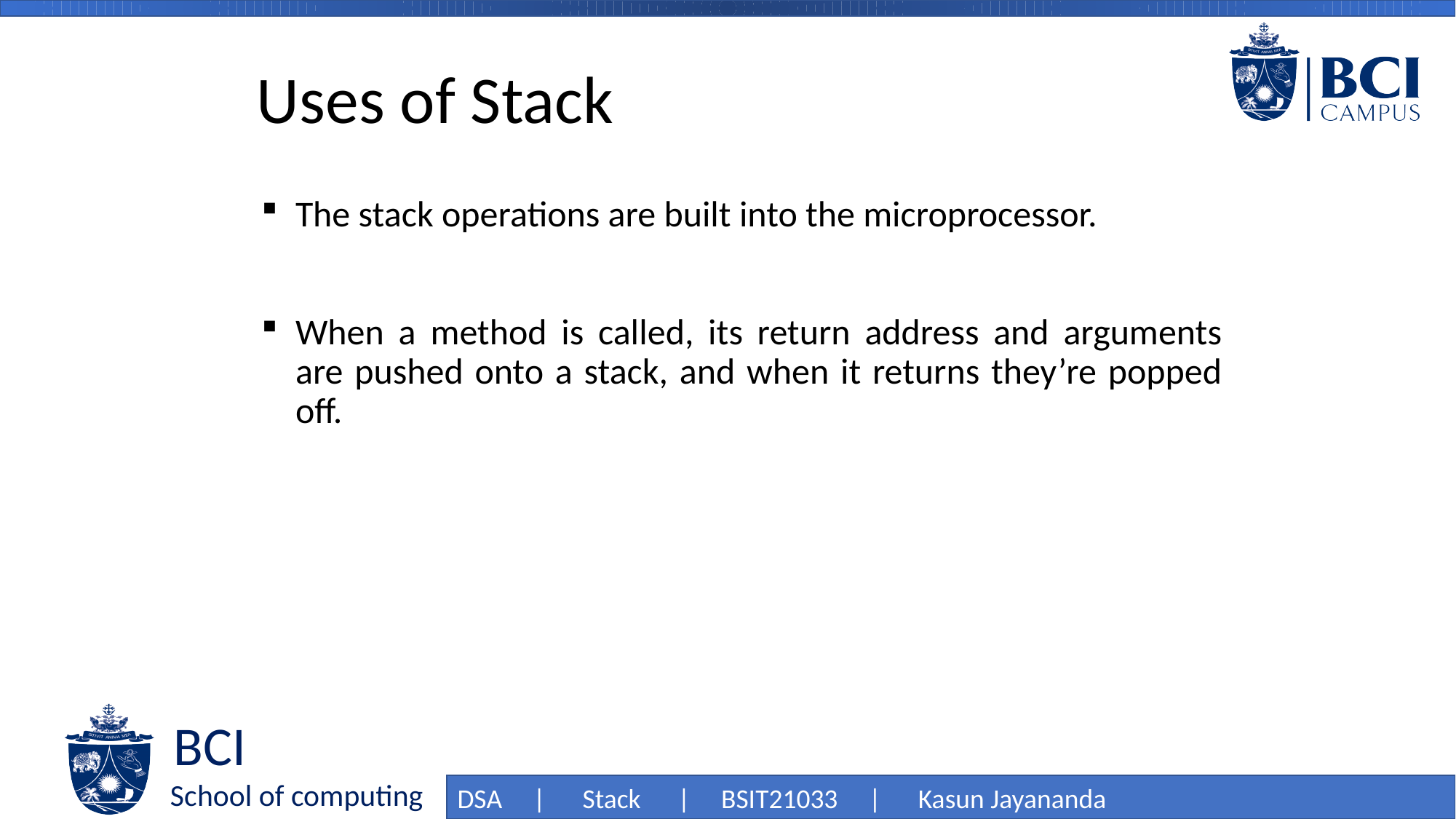

Uses of Stack
The stack operations are built into the microprocessor.

When a method is called, its return address and arguments are pushed onto a stack, and when it returns they’re popped off.